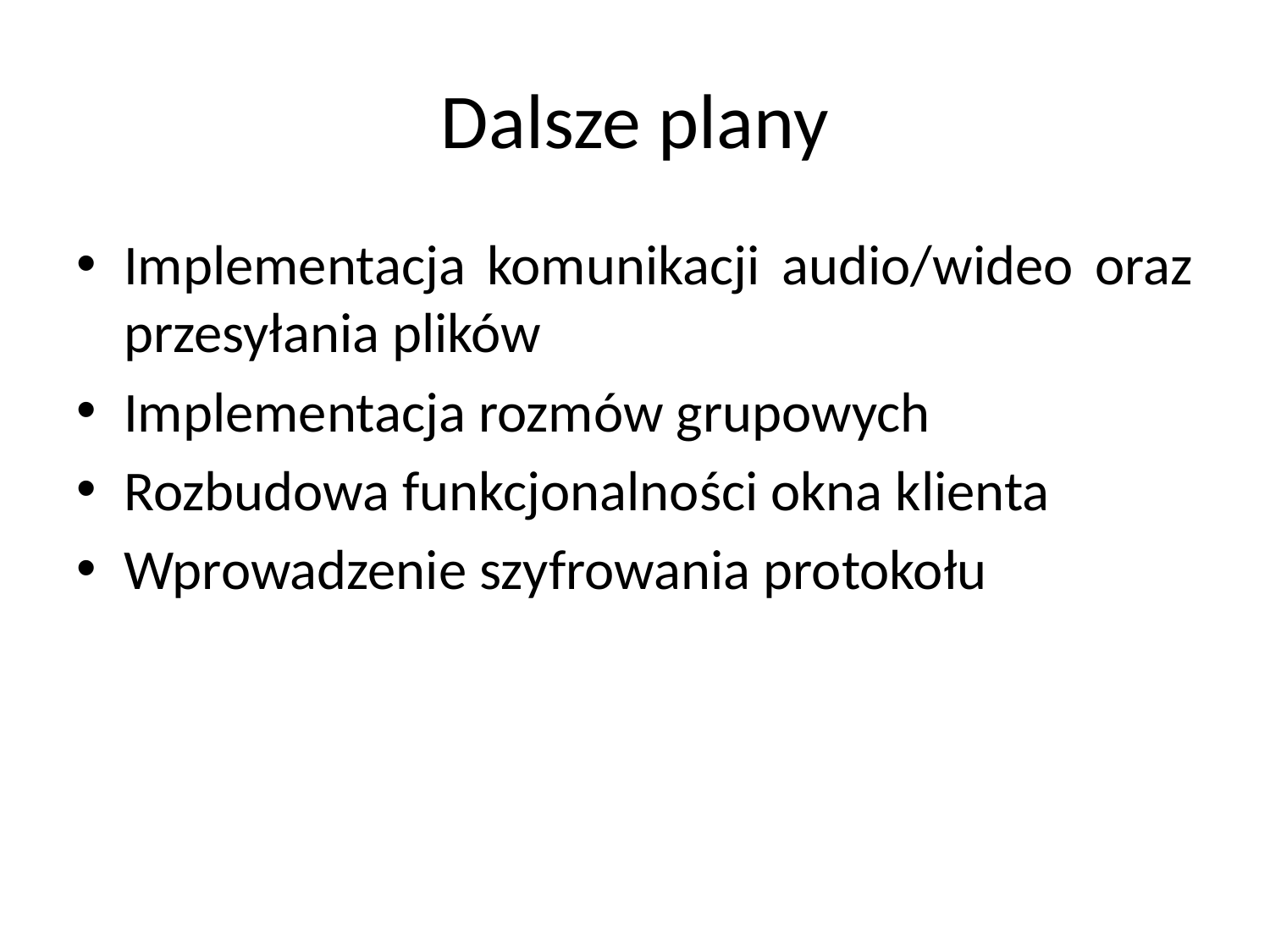

# Dalsze plany
Implementacja komunikacji audio/wideo oraz przesyłania plików
Implementacja rozmów grupowych
Rozbudowa funkcjonalności okna klienta
Wprowadzenie szyfrowania protokołu